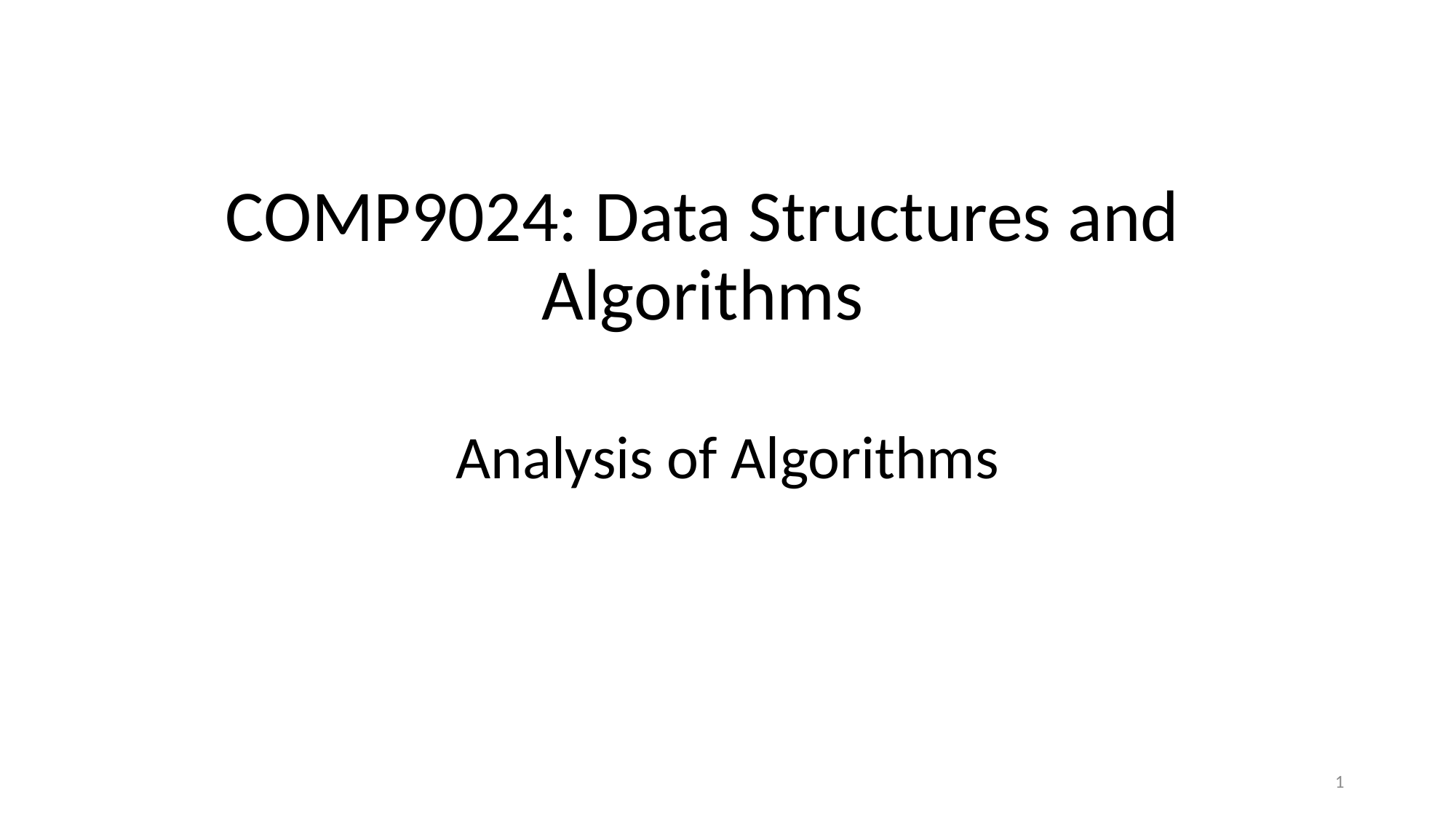

# COMP9024: Data Structures and Algorithms
Analysis of Algorithms
1